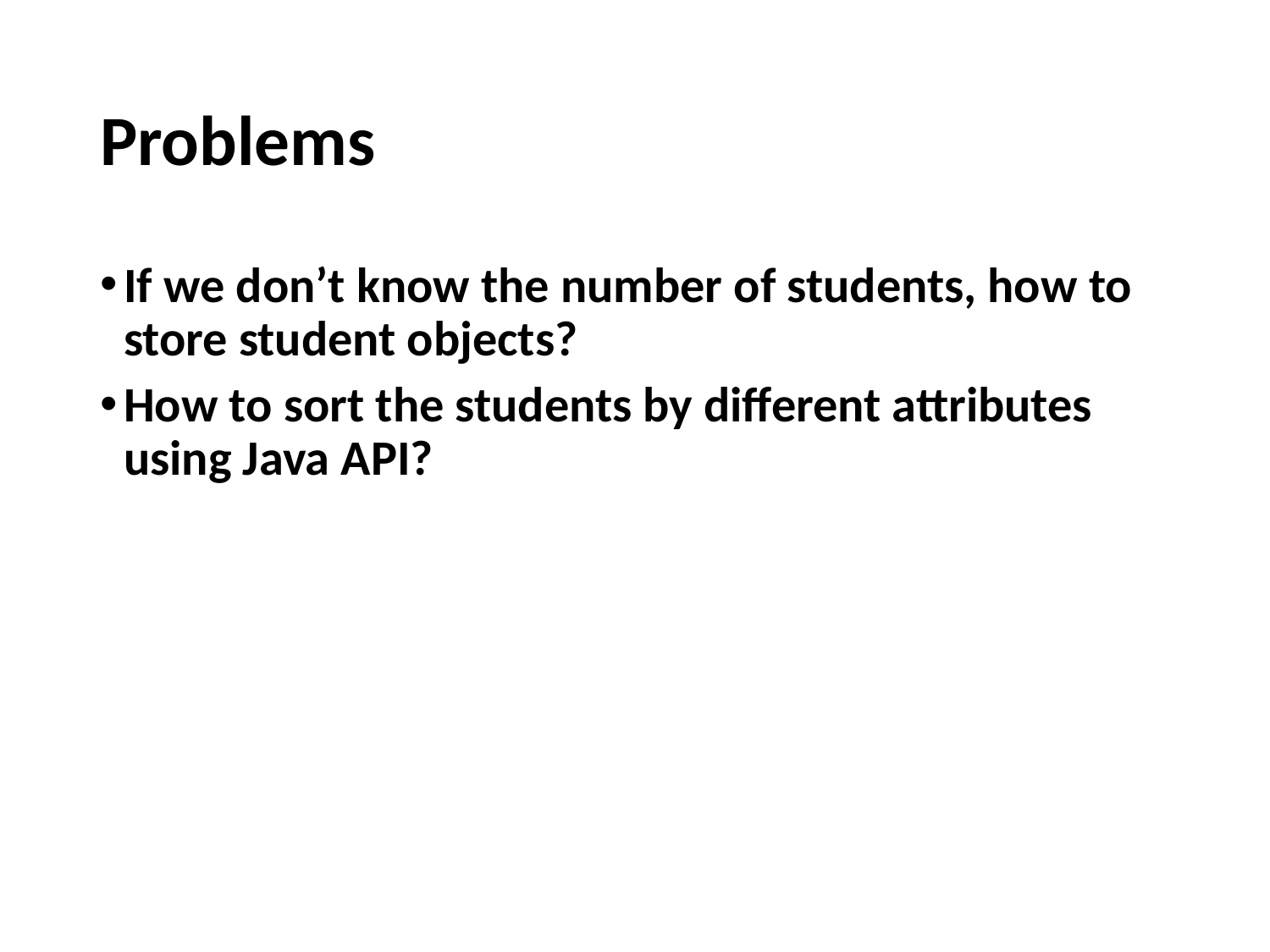

# Problems
If we don’t know the number of students, how to store student objects?
How to sort the students by different attributes using Java API?